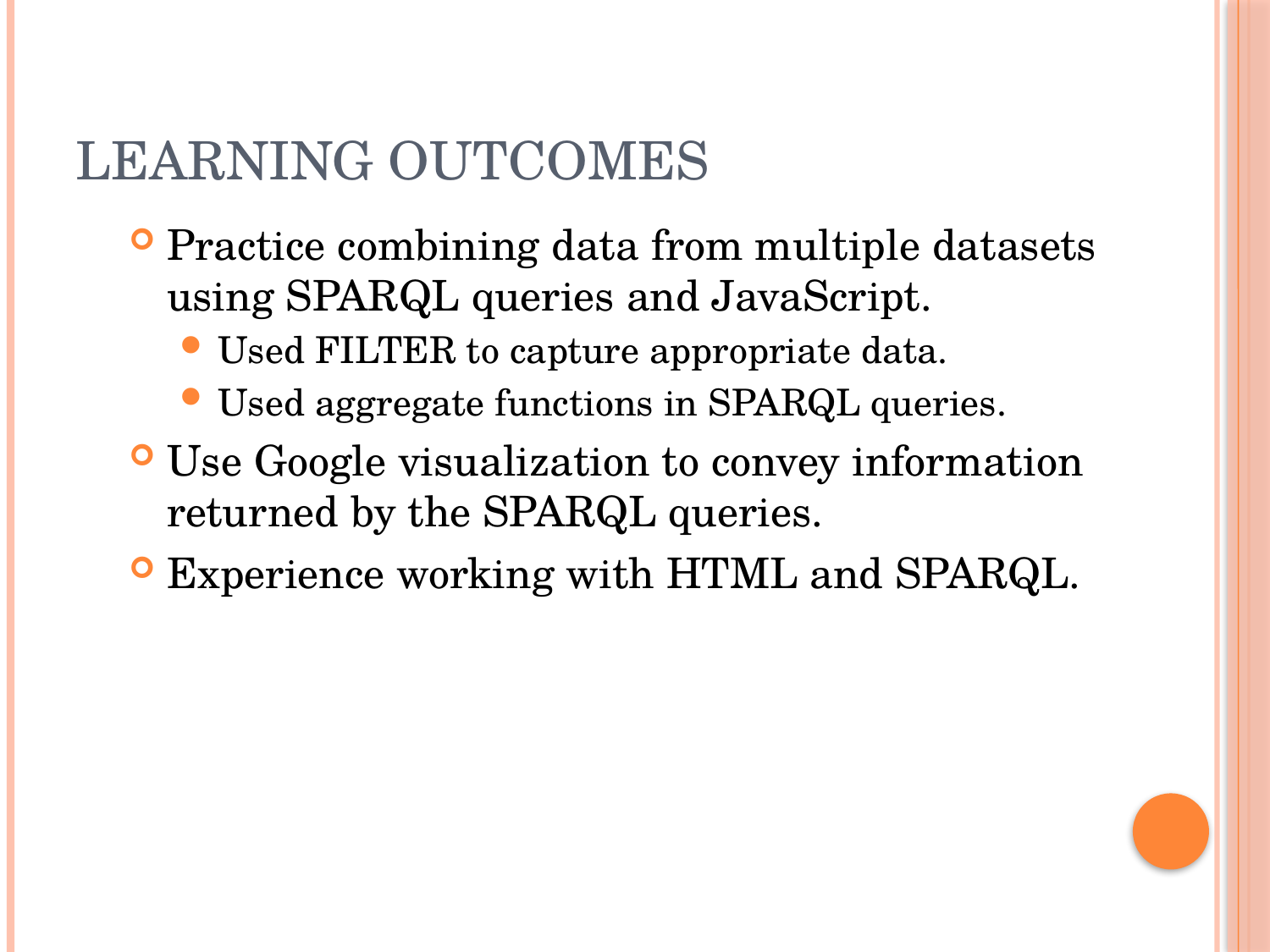

# Learning Outcomes
Practice combining data from multiple datasets using SPARQL queries and JavaScript.
Used FILTER to capture appropriate data.
Used aggregate functions in SPARQL queries.
Use Google visualization to convey information returned by the SPARQL queries.
Experience working with HTML and SPARQL.